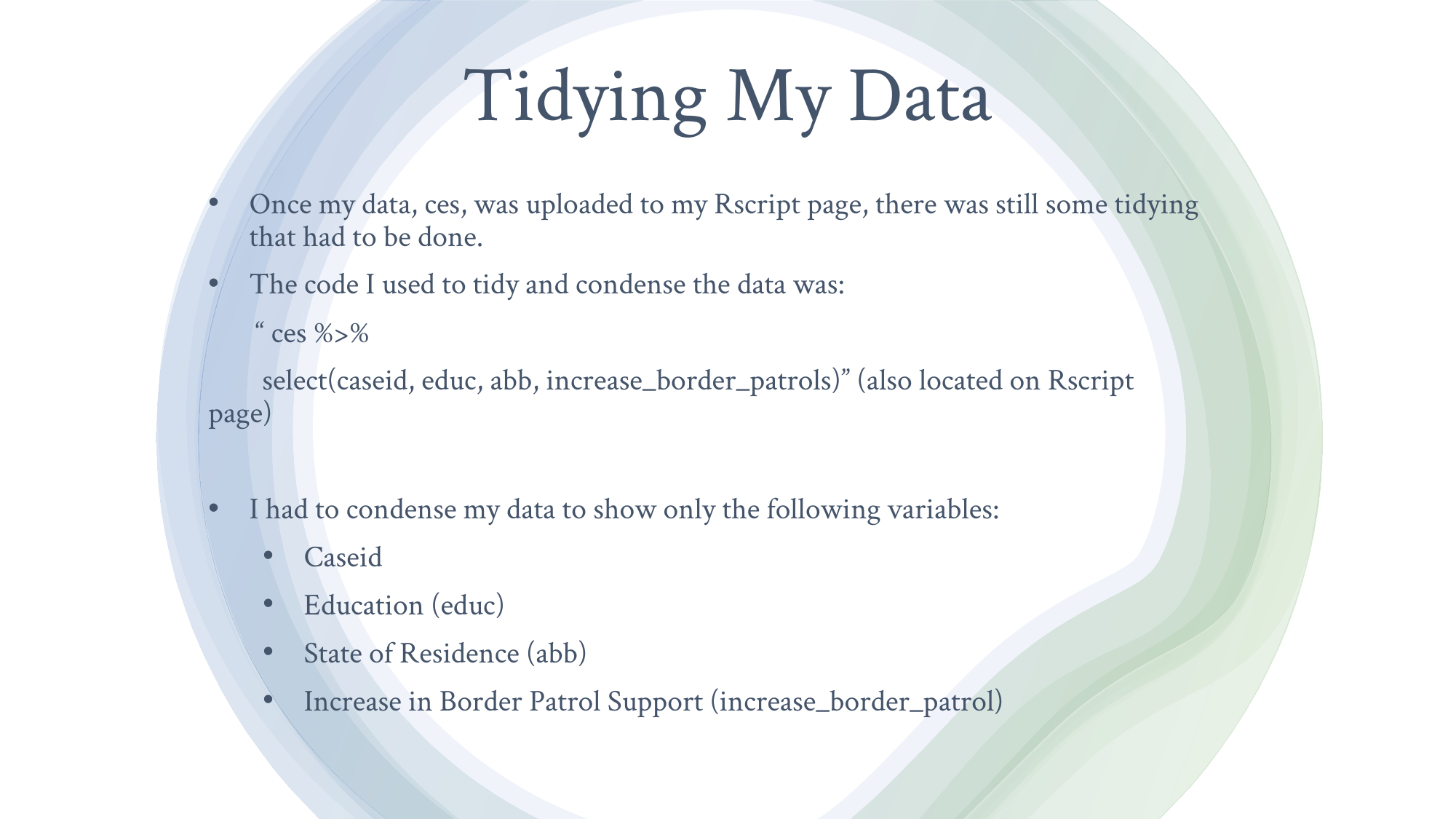

# Tidying My Data
Once my data, ces, was uploaded to my Rscript page, there was still some tidying that had to be done.
The code I used to tidy and condense the data was:
       “ ces %>%
        select(caseid, educ, abb, increase_border_patrols)” (also located on Rscript page)

I had to condense my data to show only the following variables:
Caseid
Education (educ)
State of Residence (abb)
Increase in Border Patrol Support (increase_border_patrol)